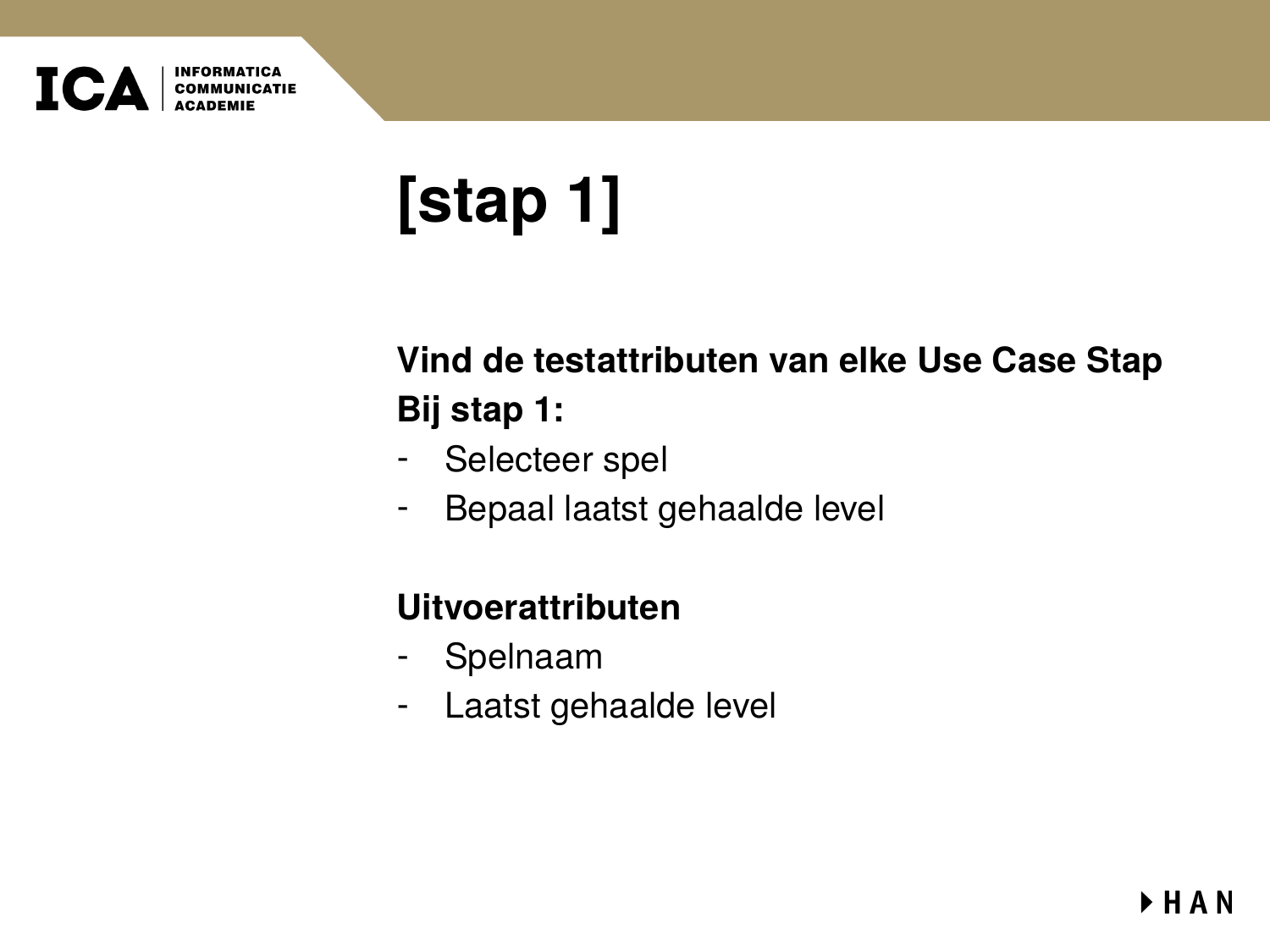

# [stap 1]

Vind de testattributen van elke Use Case Stap
Bij stap 1:
Selecteer spel
Bepaal laatst gehaalde level

Uitvoerattributen
Spelnaam
Laatst gehaalde level